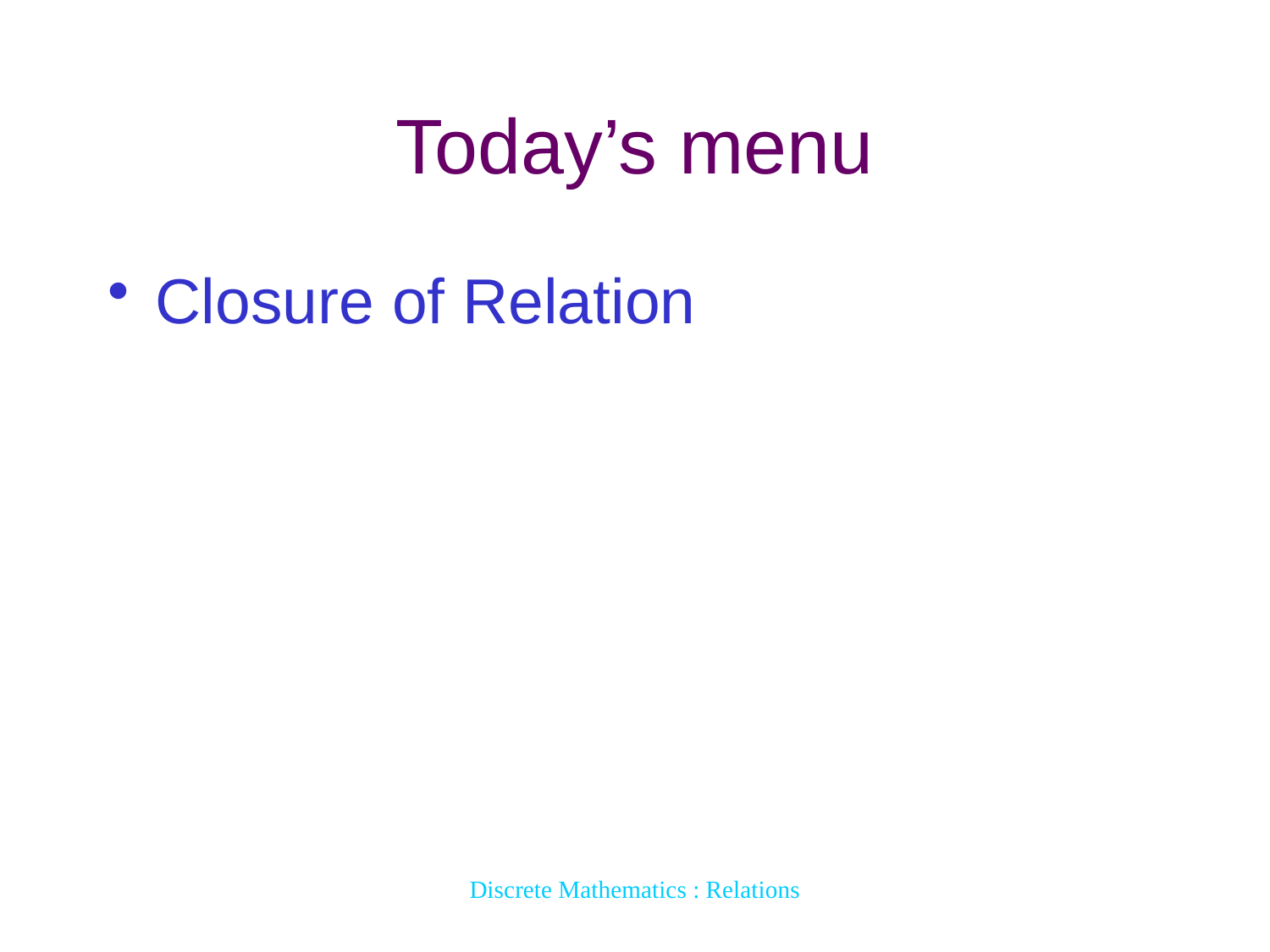

# Today’s menu
Closure of Relation
Discrete Mathematics : Relations
43